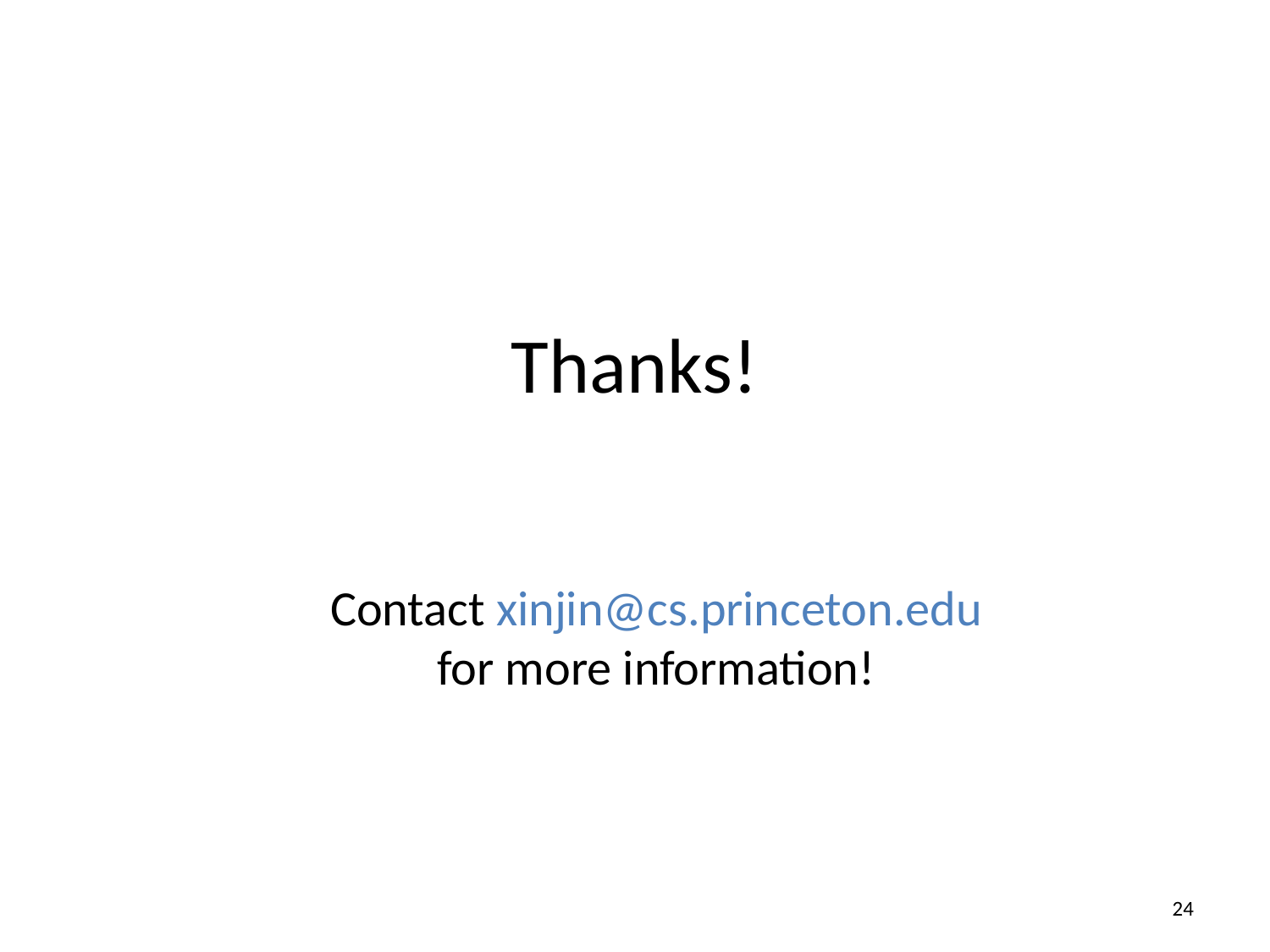

# Thanks!
Contact xinjin@cs.princeton.edu
for more information!
24